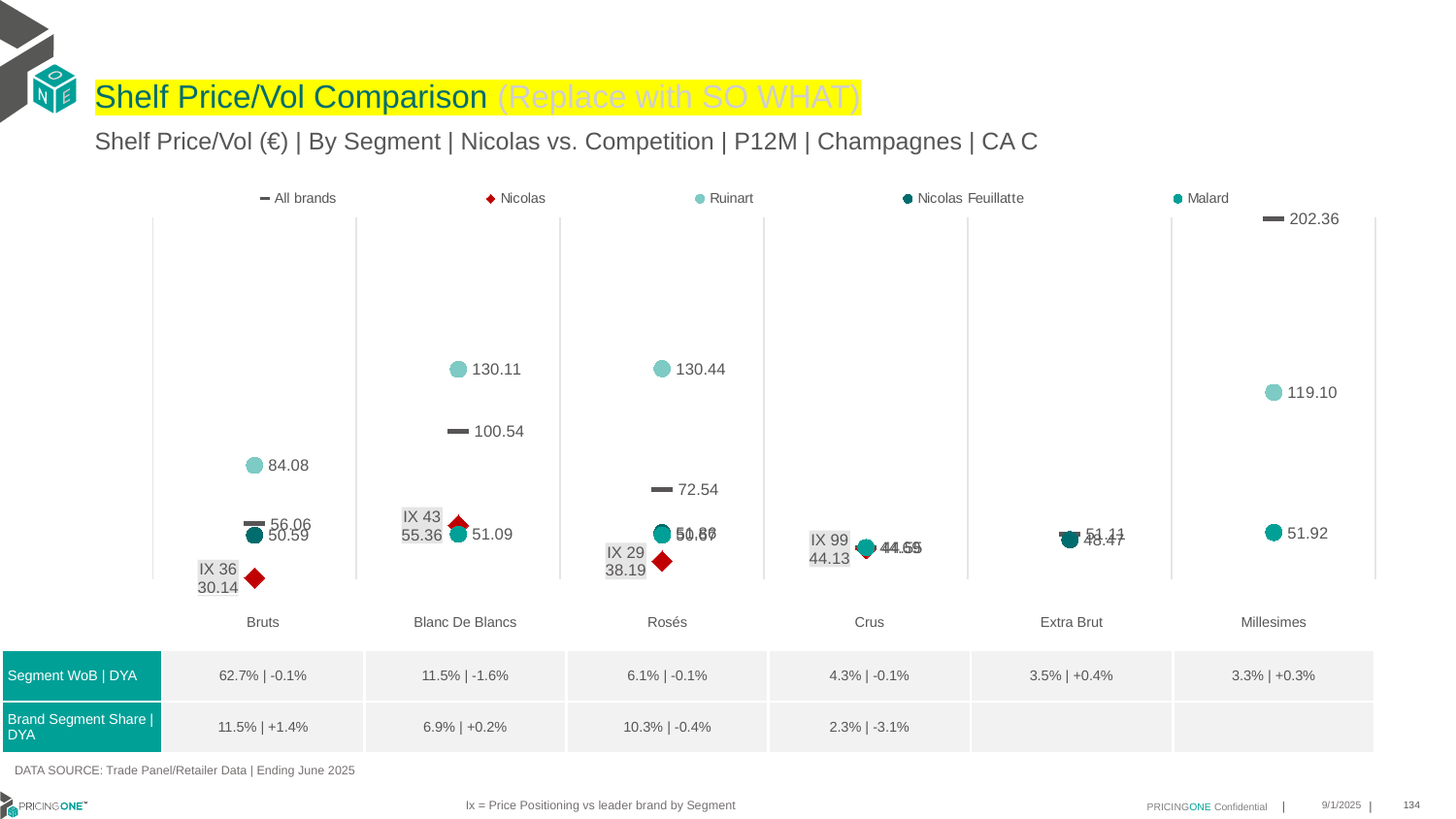

# Shelf Price/Vol Comparison (Replace with SO WHAT)
Shelf Price/Vol (€) | By Segment | Nicolas vs. Competition | P12M | Champagnes | CA C

### Chart

| Category | All brands | Nicolas | Ruinart | Nicolas Feuillatte | Malard |
|---|---|---|---|---|---|
| IX 36 | 56.06 | 30.14 | 84.08 | 50.59 | None |
| IX 43 | 100.54 | 55.36 | 130.11 | None | 51.09 |
| IX 29 | 72.54 | 38.19 | 130.44 | 51.86 | 50.67 |
| IX 99 | 44.55 | 44.13 | None | None | 44.69 |
| None | 51.11 | None | None | 48.47 | None |
| None | 202.36 | None | 119.1 | None | 51.92 |
|  | Bruts | Blanc De Blancs | Rosés | Crus | Extra Brut | Millesimes |
| --- | --- | --- | --- | --- | --- | --- |
| Segment WoB | DYA | 62.7% | -0.1% | 11.5% | -1.6% | 6.1% | -0.1% | 4.3% | -0.1% | 3.5% | +0.4% | 3.3% | +0.3% |
| Brand Segment Share | DYA | 11.5% | +1.4% | 6.9% | +0.2% | 10.3% | -0.4% | 2.3% | -3.1% |  |  |
DATA SOURCE: Trade Panel/Retailer Data | Ending June 2025
Ix = Price Positioning vs leader brand by Segment
9/1/2025
134